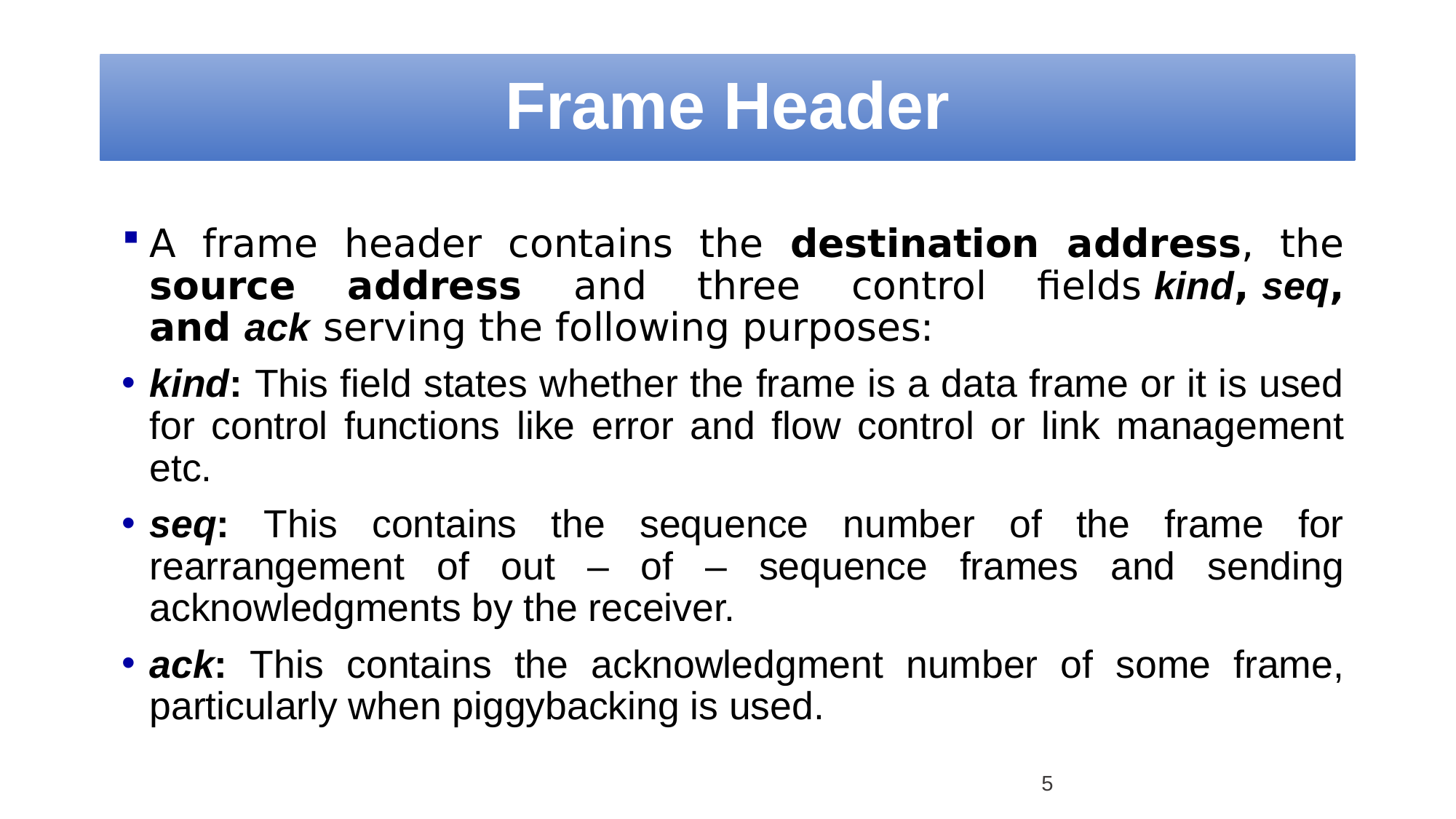

# Frame Header
A frame header contains the destination address, the source address and three control fields kind, seq, and ack serving the following purposes:
kind: This field states whether the frame is a data frame or it is used for control functions like error and flow control or link management etc.
seq: This contains the sequence number of the frame for rearrangement of out – of – sequence frames and sending acknowledgments by the receiver.
ack: This contains the acknowledgment number of some frame, particularly when piggybacking is used.
5